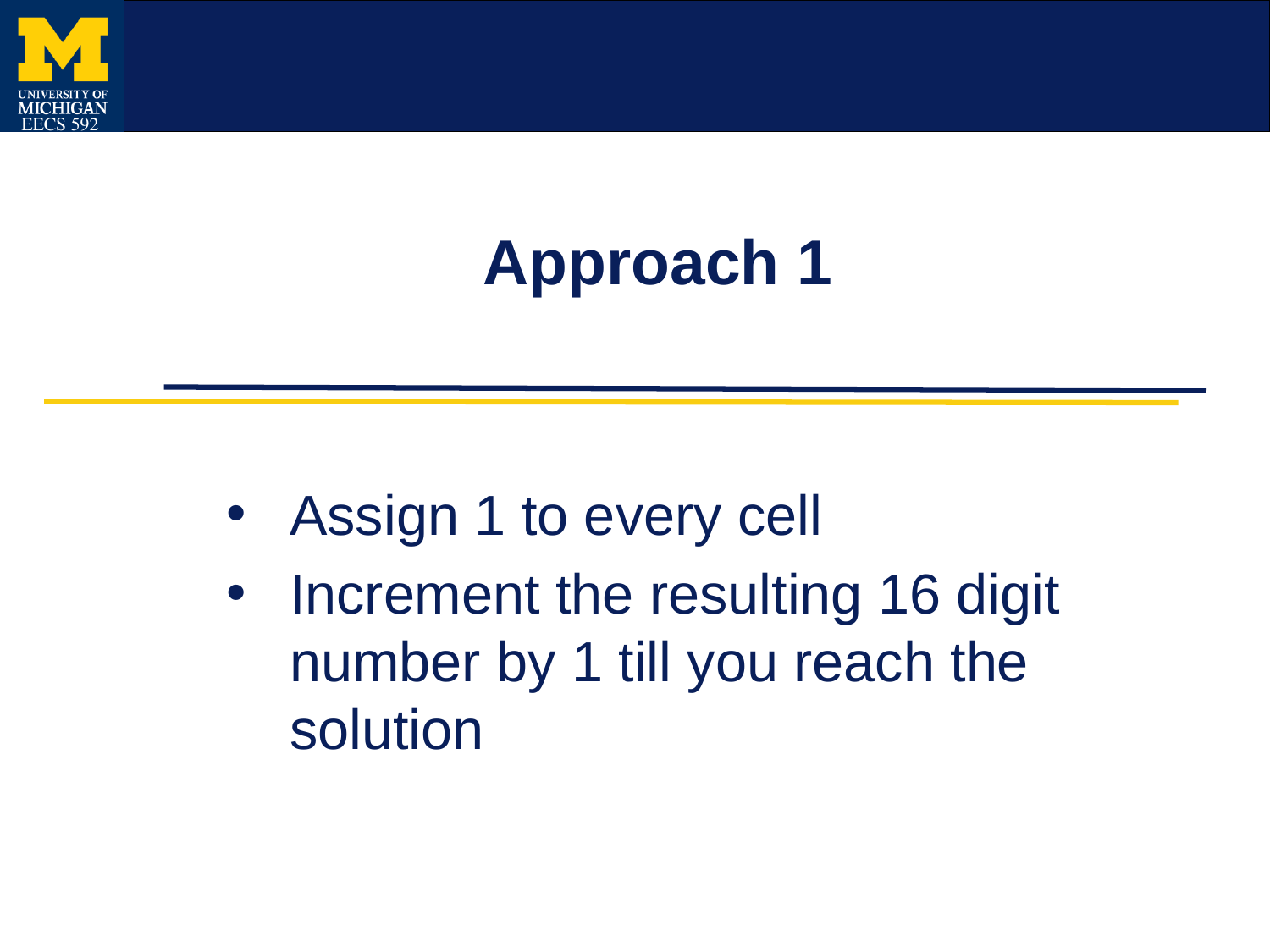

# Approach 1
Assign 1 to every cell
Increment the resulting 16 digit number by 1 till you reach the solution